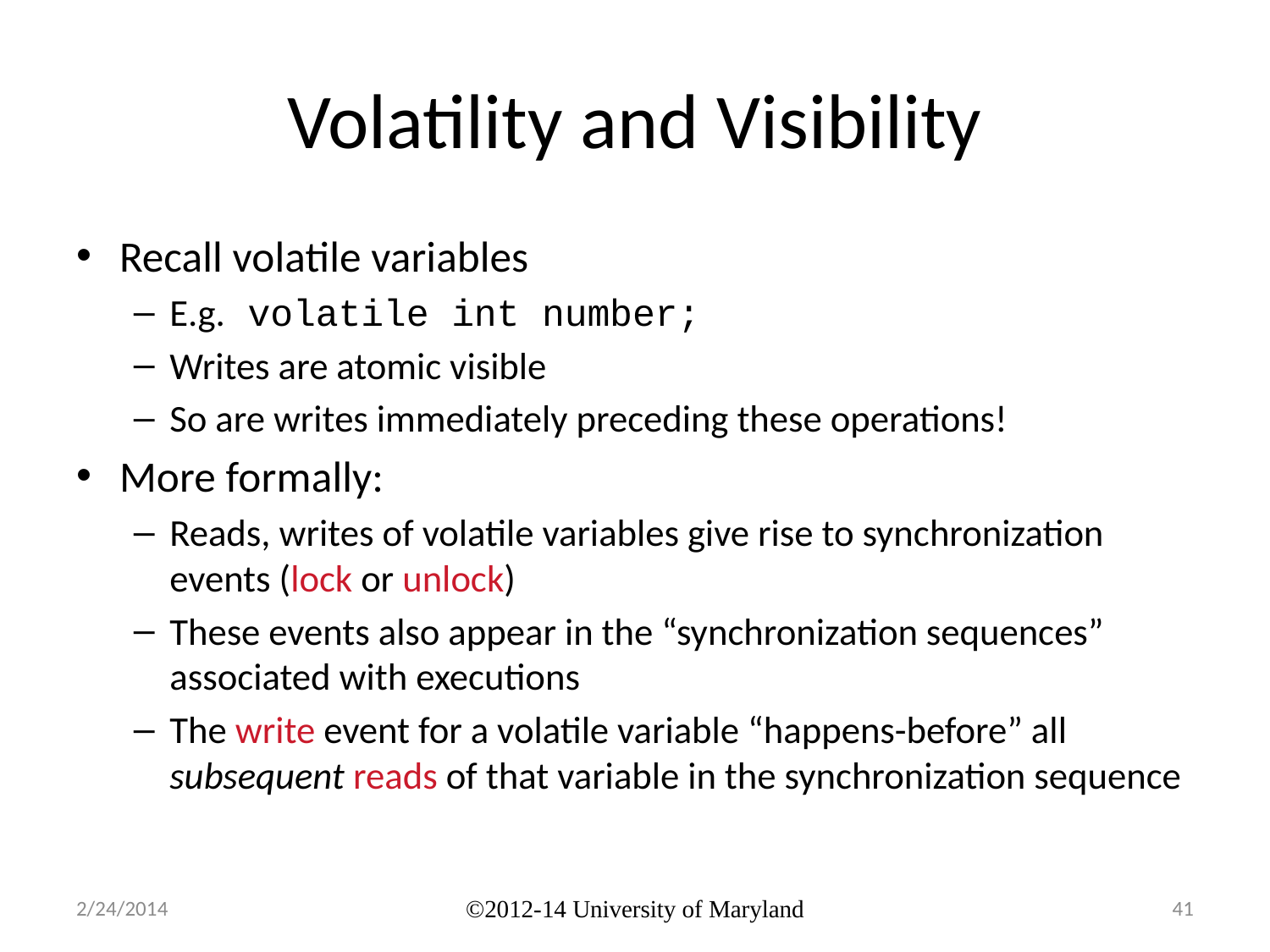

# Volatility and Visibility
Recall volatile variables
E.g. volatile int number;
Writes are atomic visible
So are writes immediately preceding these operations!
More formally:
Reads, writes of volatile variables give rise to synchronization events (lock or unlock)
These events also appear in the “synchronization sequences” associated with executions
The write event for a volatile variable “happens-before” all subsequent reads of that variable in the synchronization sequence
2/24/2014
©2012-14 University of Maryland
41